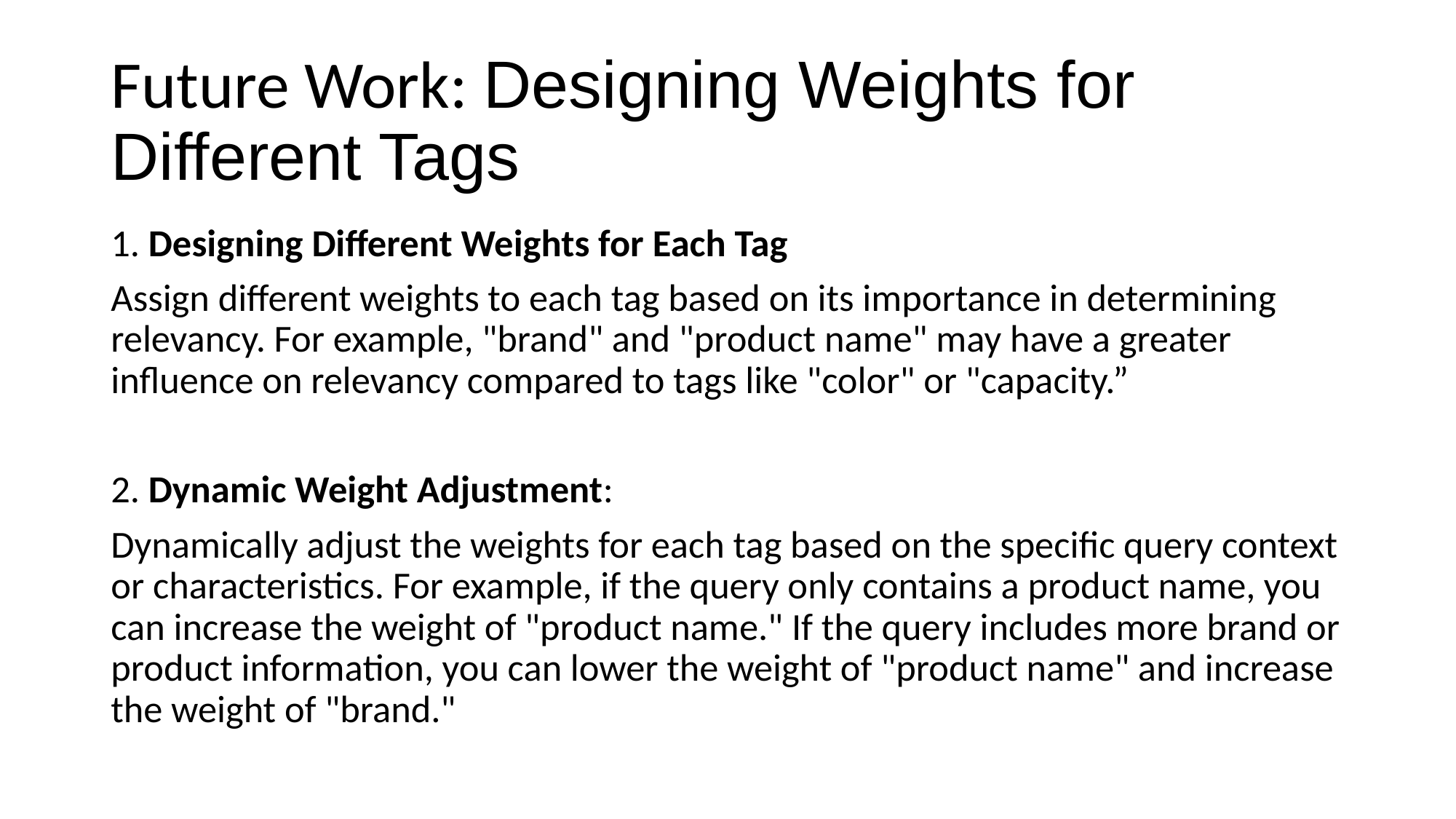

# Future Work: Designing Weights for Different Tags
1. Designing Different Weights for Each Tag
Assign different weights to each tag based on its importance in determining relevancy. For example, "brand" and "product name" may have a greater influence on relevancy compared to tags like "color" or "capacity.”

2. Dynamic Weight Adjustment:
Dynamically adjust the weights for each tag based on the specific query context or characteristics. For example, if the query only contains a product name, you can increase the weight of "product name." If the query includes more brand or product information, you can lower the weight of "product name" and increase the weight of "brand."